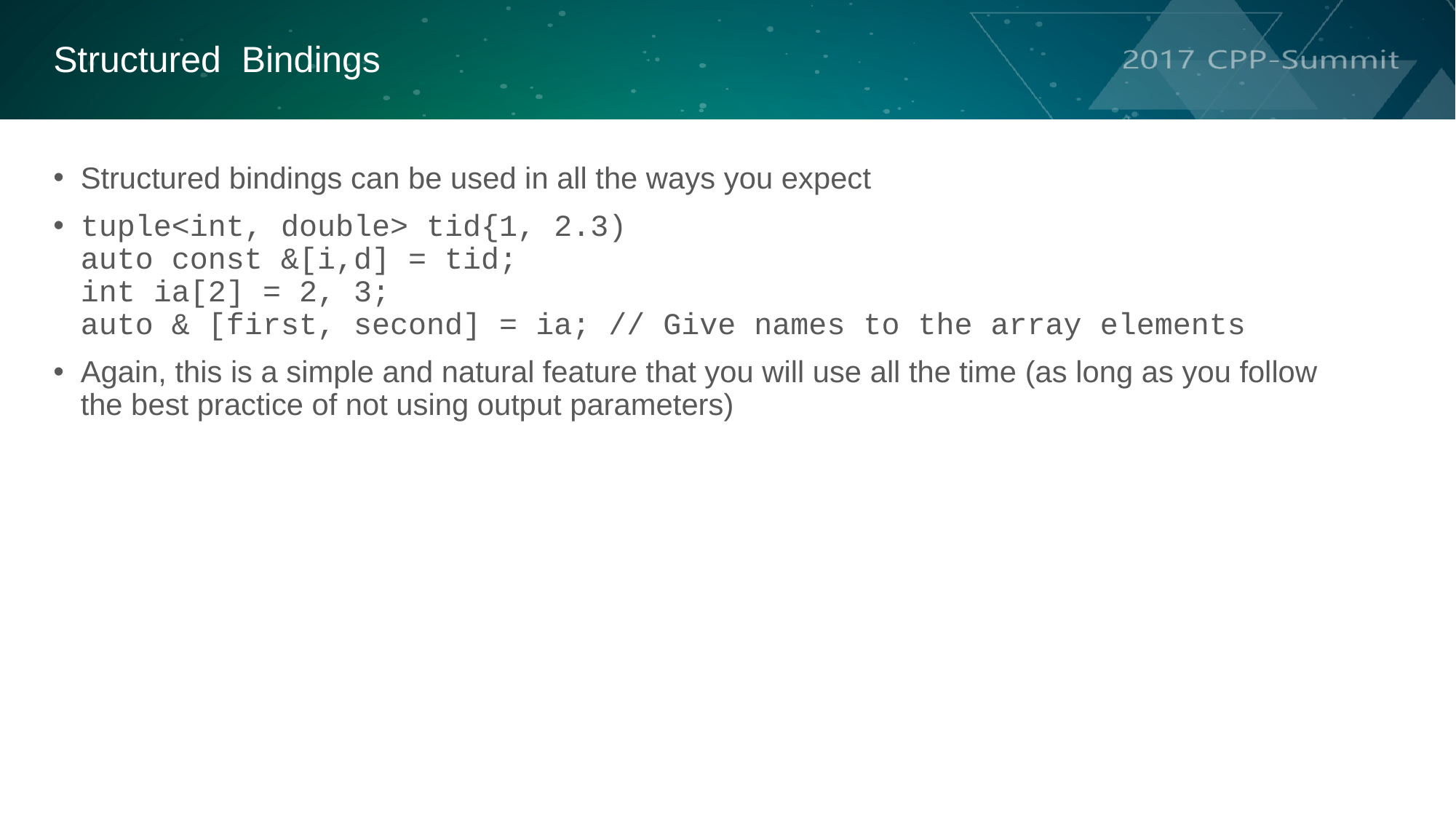

Structured  Bindings
Structured bindings can be used in all the ways you expect
tuple<int, double> tid{1, 2.3)
auto const &[i,d] = tid;
int ia[2] = 2, 3;
auto & [first, second] = ia; // Give names to the array elements
Again, this is a simple and natural feature that you will use all the time (as long as you follow the best practice of not using output parameters)